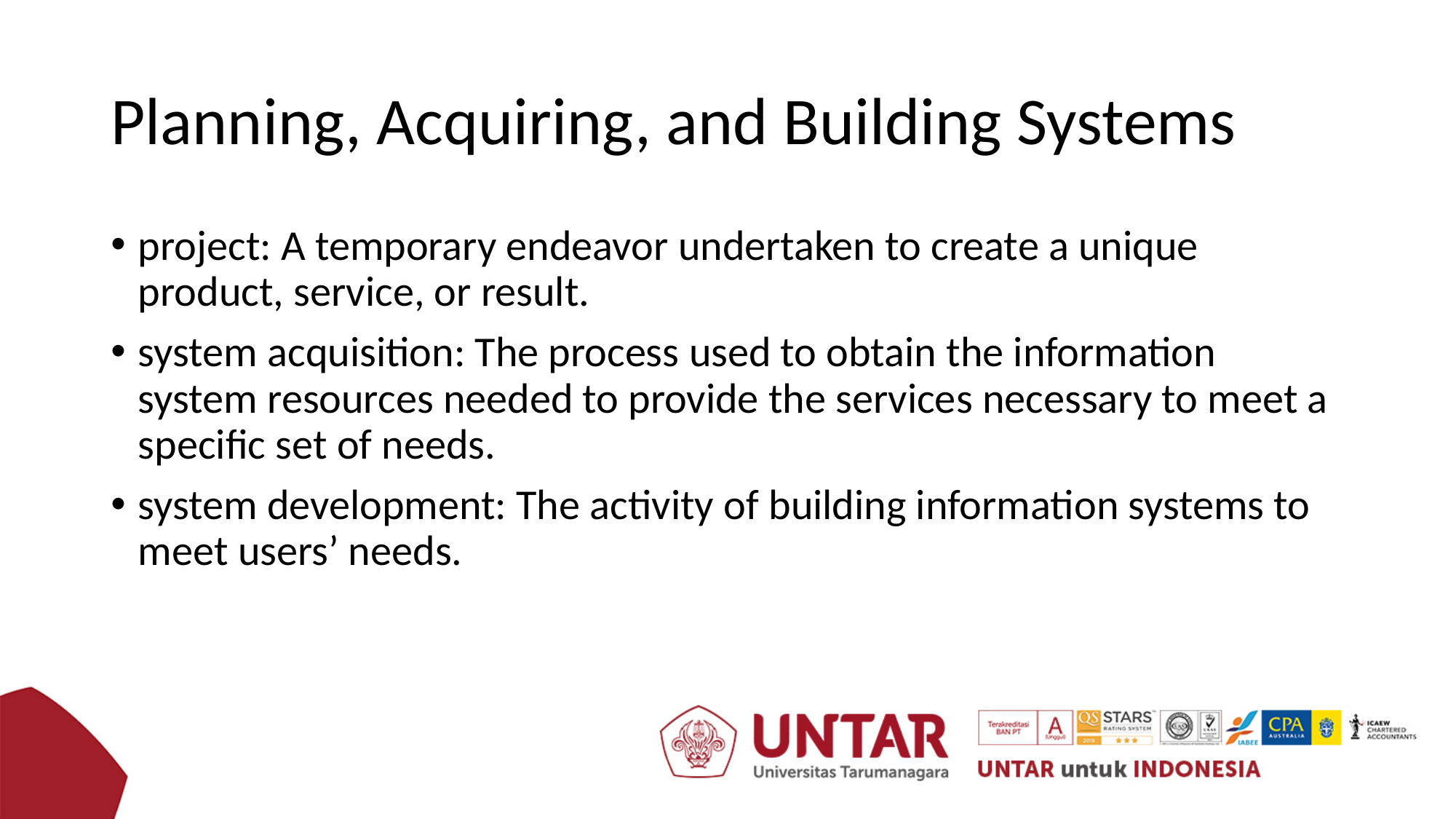

# Planning, Acquiring, and Building Systems
project: A temporary endeavor undertaken to create a unique product, service, or result.
system acquisition: The process used to obtain the information system resources needed to provide the services necessary to meet a specific set of needs.
system development: The activity of building information systems to meet users’ needs.